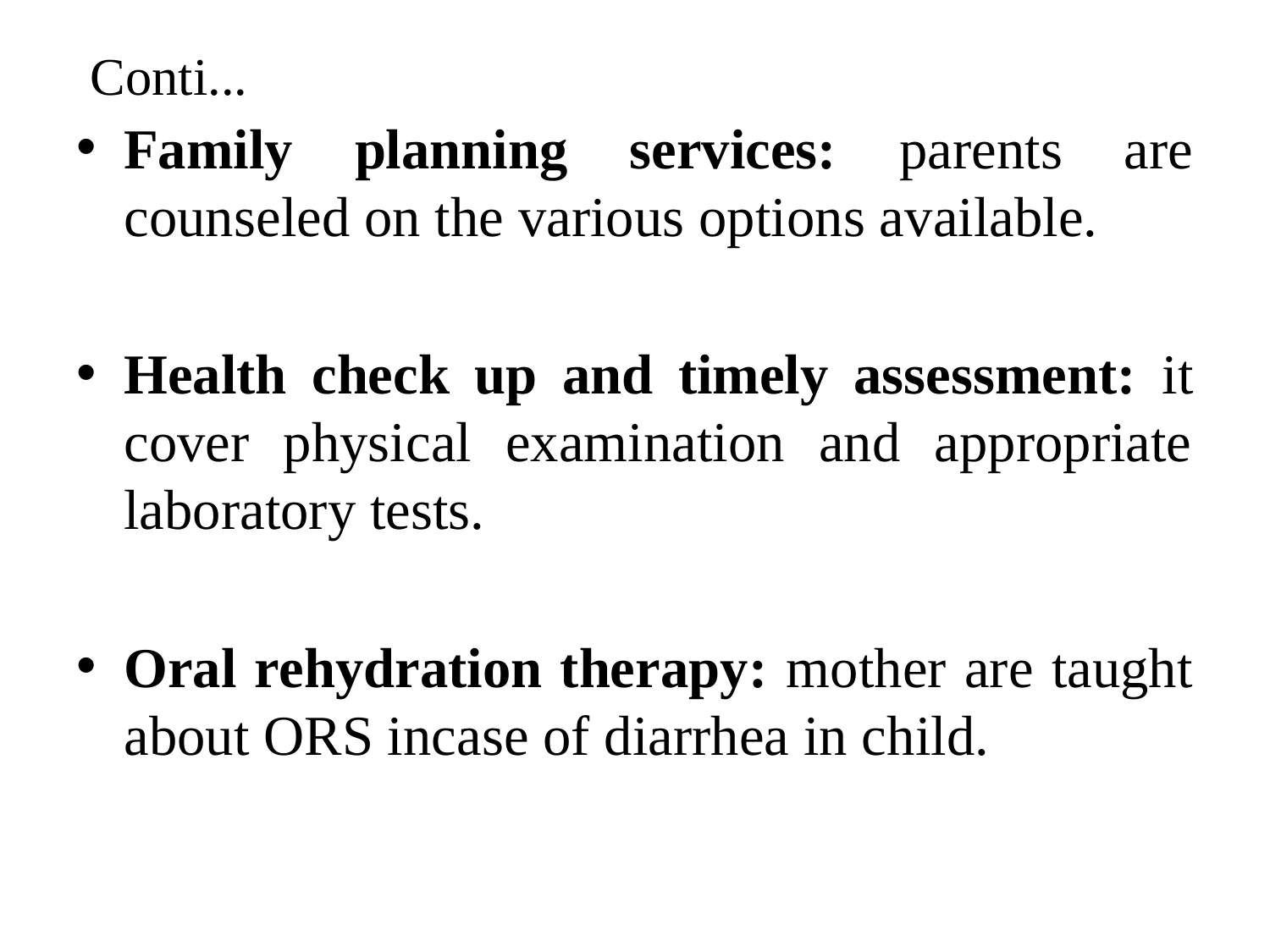

# Conti...
Family planning services: parents are counseled on the various options available.

Health check up and timely assessment: it cover physical examination and appropriate laboratory tests.

Oral rehydration therapy: mother are taught about ORS incase of diarrhea in child.